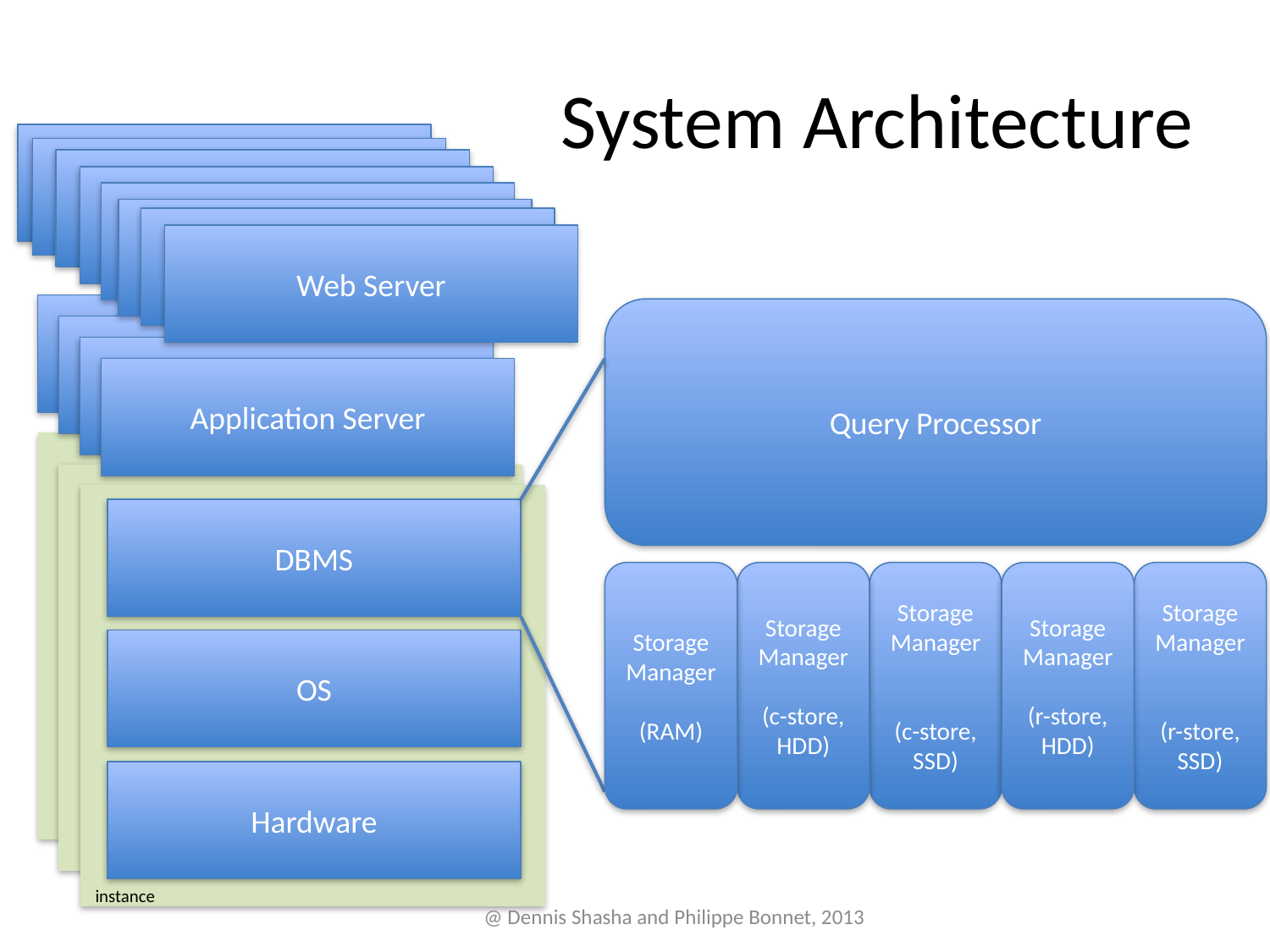

# System Architecture
Web Server
Web Server
Web Server
Web Server
Web Server
Web Server
Web Server
Web Server
Application Server
Query Processor
Application Server
Application Server
Application Server

DBMS
Storage Manager

(RAM)
Storage Manager

(c-store,
HDD)
Storage Manager

(c-store,
SSD)
Storage Manager

(r-store,
HDD)
Storage Manager

(r-store,
SSD)
OS
Hardware
instance
@ Dennis Shasha and Philippe Bonnet, 2013